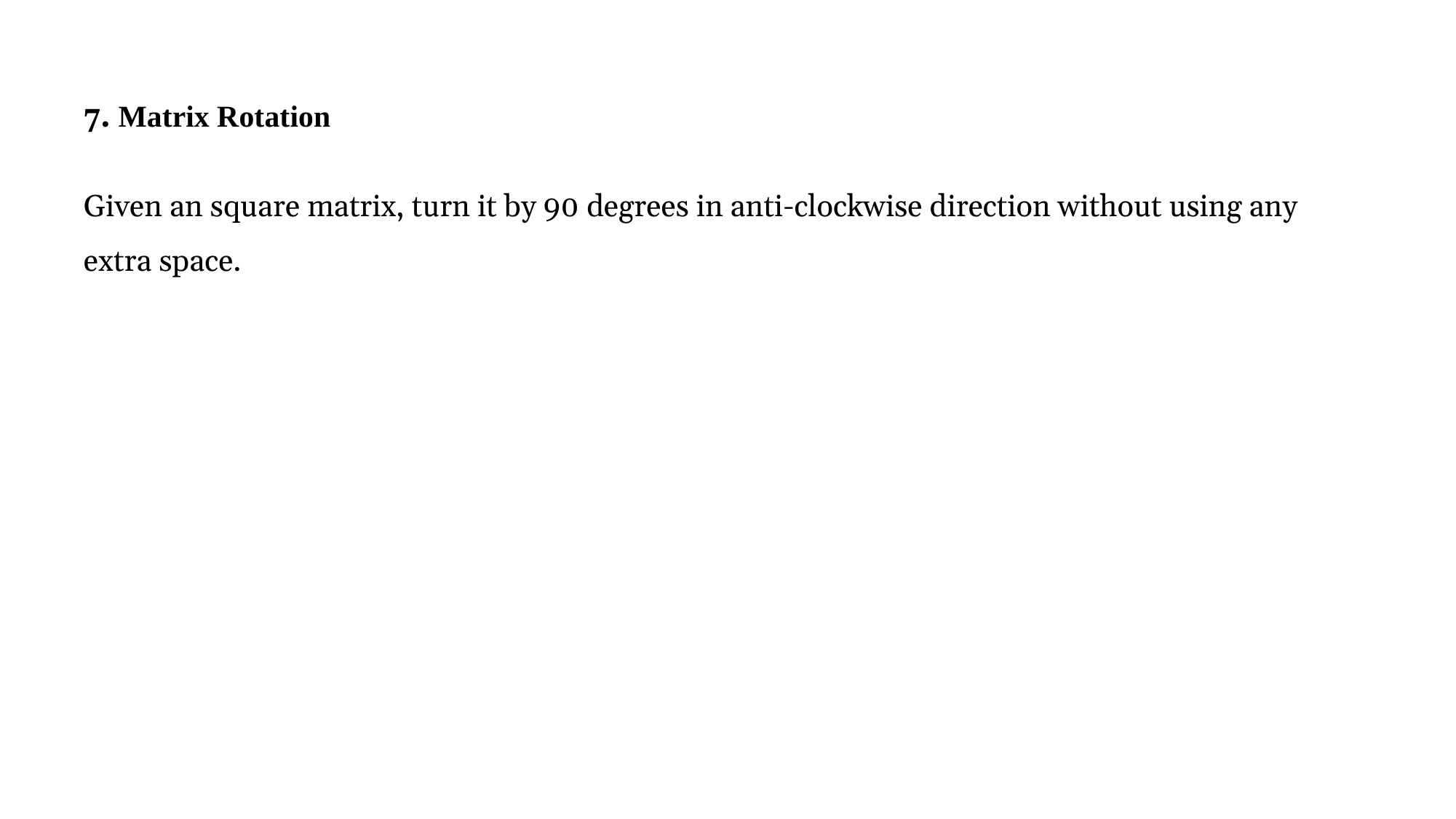

# 7. Matrix Rotation
Given an square matrix, turn it by 90 degrees in anti-clockwise direction without using any extra space.